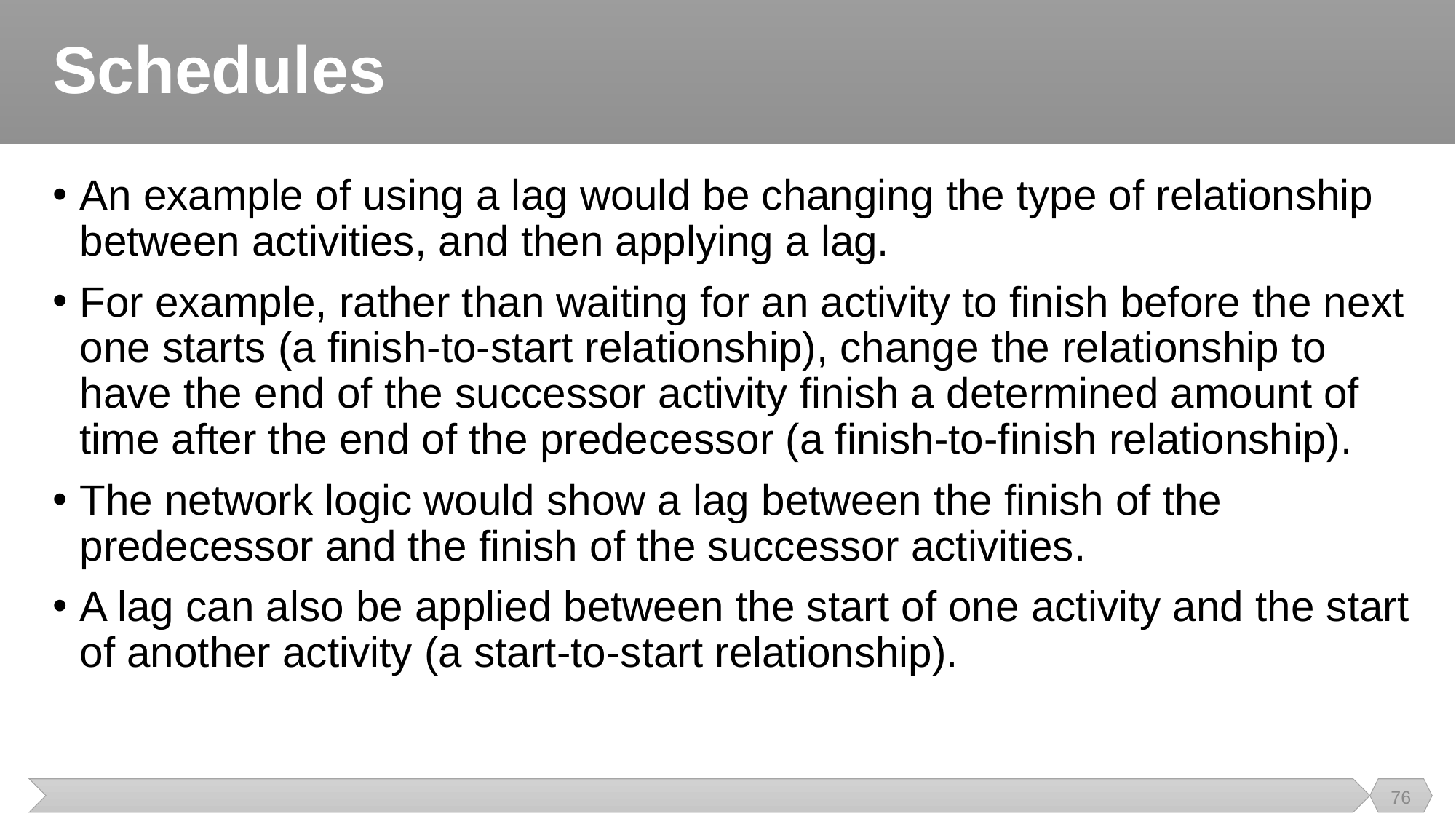

# Schedules
An example of using a lag would be changing the type of relationship between activities, and then applying a lag.
For example, rather than waiting for an activity to finish before the next one starts (a finish-to-start relationship), change the relationship to have the end of the successor activity finish a determined amount of time after the end of the predecessor (a finish-to-finish relationship).
The network logic would show a lag between the finish of the predecessor and the finish of the successor activities.
A lag can also be applied between the start of one activity and the start of another activity (a start-to-start relationship).
76